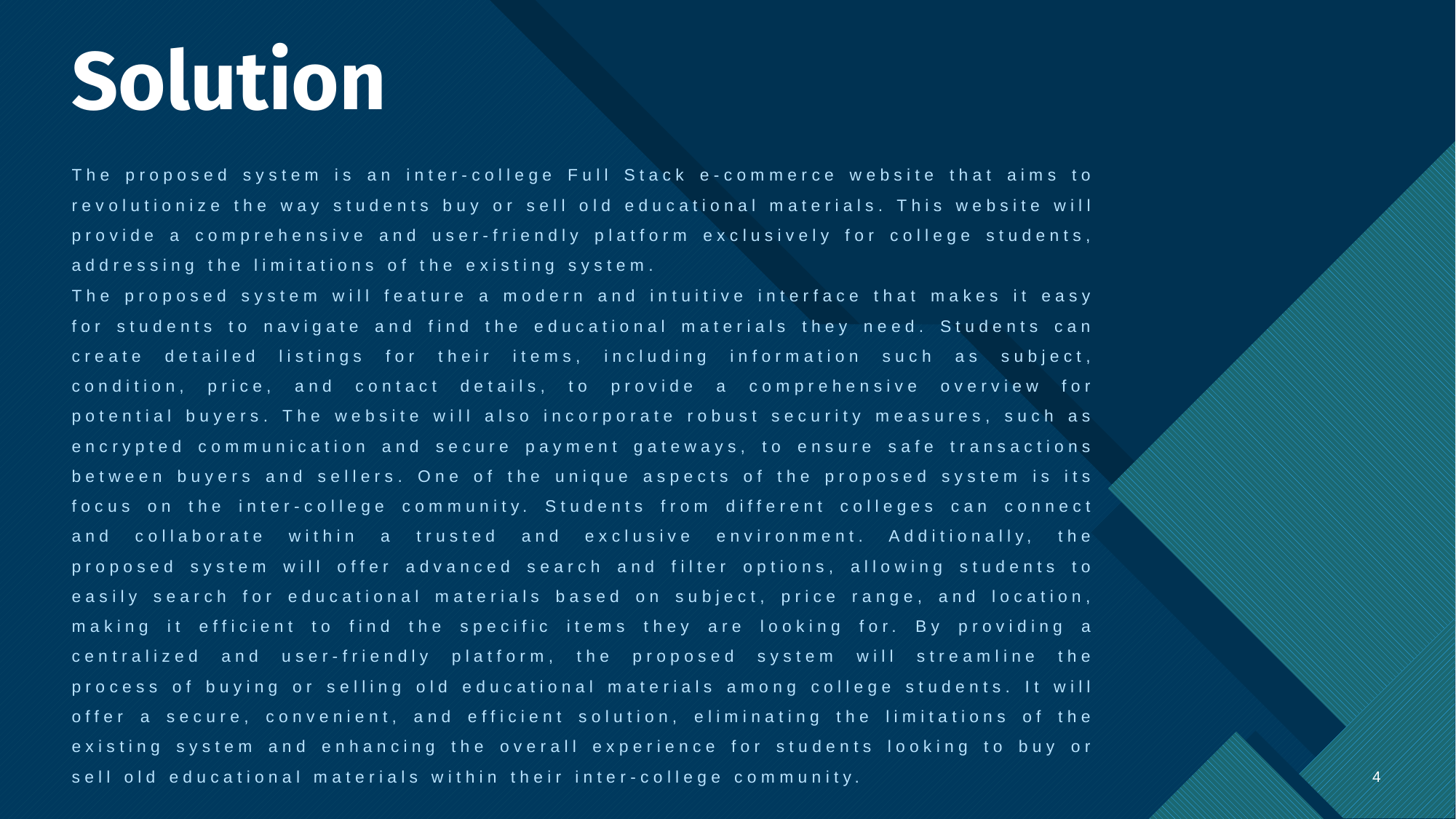

# Solution
The proposed system is an inter-college Full Stack e-commerce website that aims to revolutionize the way students buy or sell old educational materials. This website will provide a comprehensive and user-friendly platform exclusively for college students, addressing the limitations of the existing system.
The proposed system will feature a modern and intuitive interface that makes it easy for students to navigate and find the educational materials they need. Students can create detailed listings for their items, including information such as subject, condition, price, and contact details, to provide a comprehensive overview for potential buyers. The website will also incorporate robust security measures, such as encrypted communication and secure payment gateways, to ensure safe transactions between buyers and sellers. One of the unique aspects of the proposed system is its focus on the inter-college community. Students from different colleges can connect and collaborate within a trusted and exclusive environment. Additionally, the proposed system will offer advanced search and filter options, allowing students to easily search for educational materials based on subject, price range, and location, making it efficient to find the specific items they are looking for. By providing a centralized and user-friendly platform, the proposed system will streamline the process of buying or selling old educational materials among college students. It will offer a secure, convenient, and efficient solution, eliminating the limitations of the existing system and enhancing the overall experience for students looking to buy or sell old educational materials within their inter-college community.

4